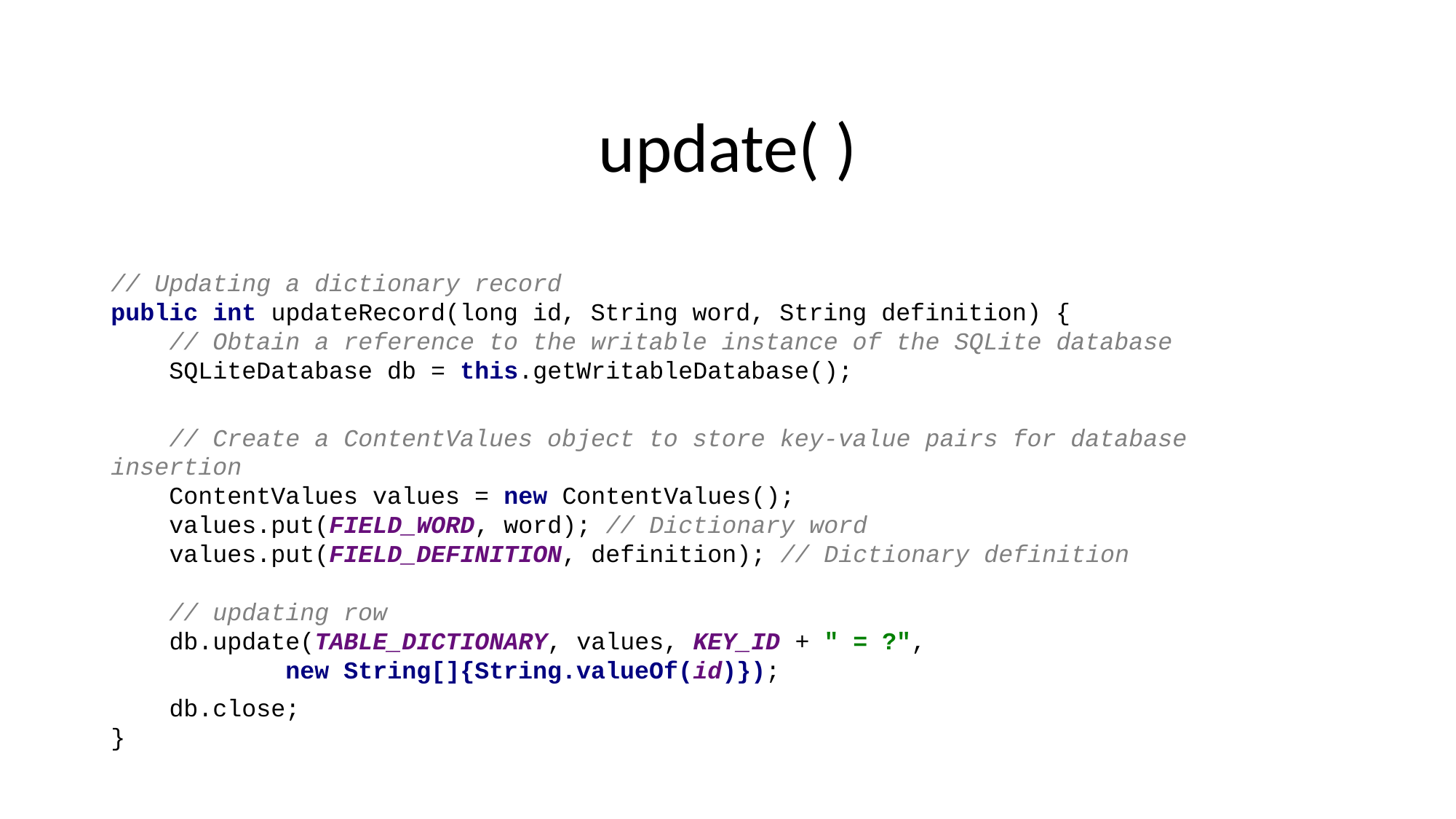

# update( )
// Updating a dictionary record
public int updateRecord(long id, String word, String definition) {
    // Obtain a reference to the writable instance of the SQLite database
    SQLiteDatabase db = this.getWritableDatabase();
    // Create a ContentValues object to store key-value pairs for database insertion
    ContentValues values = new ContentValues();
    values.put(FIELD_WORD, word); // Dictionary word
    values.put(FIELD_DEFINITION, definition); // Dictionary definition
    // updating row
    db.update(TABLE_DICTIONARY, values, KEY_ID + " = ?",
            new String[]{String.valueOf(id)});
    db.close;
}